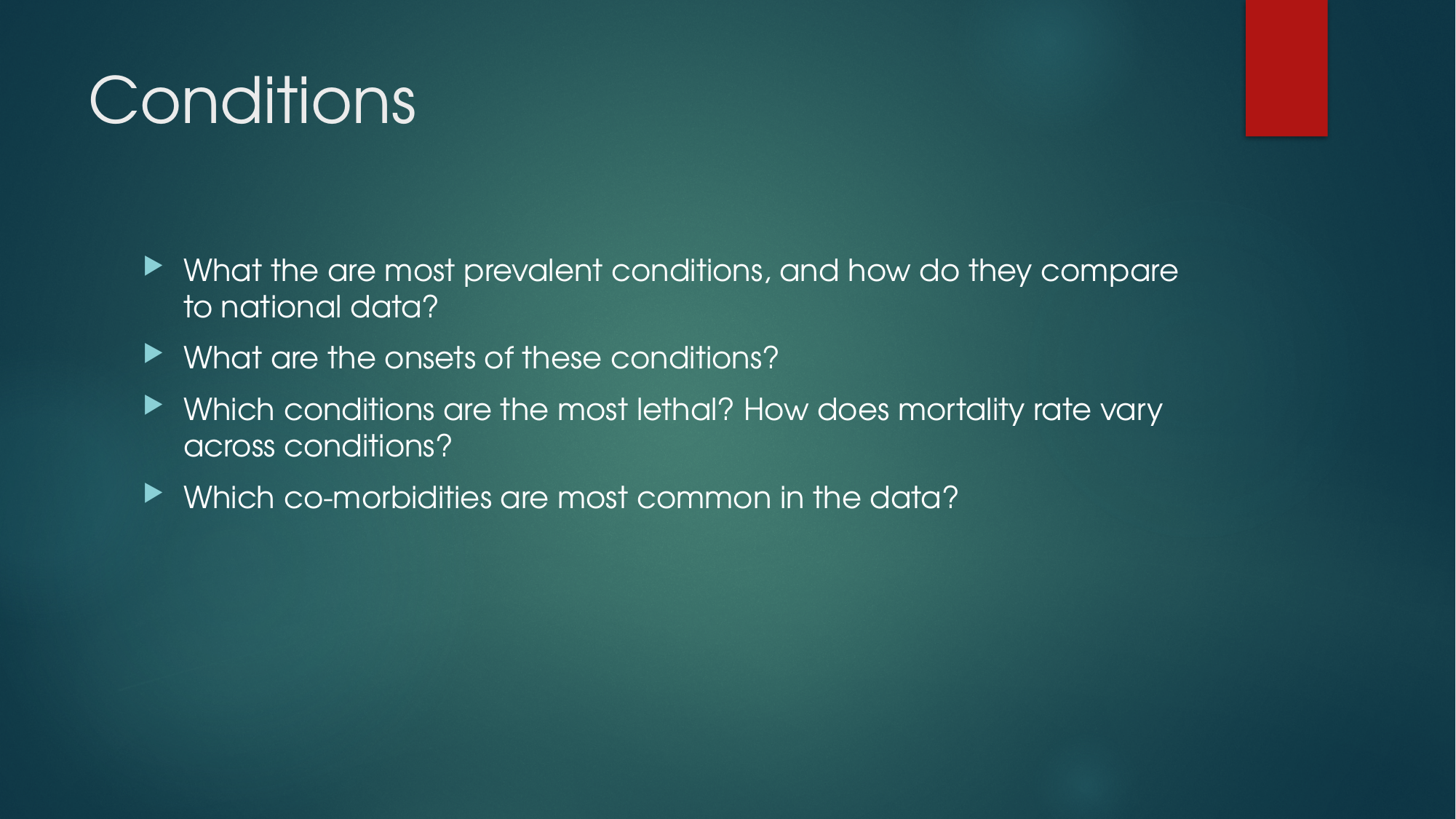

# Conditions
What the are most prevalent conditions, and how do they compare to national data?
What are the onsets of these conditions?
Which conditions are the most lethal? How does mortality rate vary across conditions?
Which co-morbidities are most common in the data?